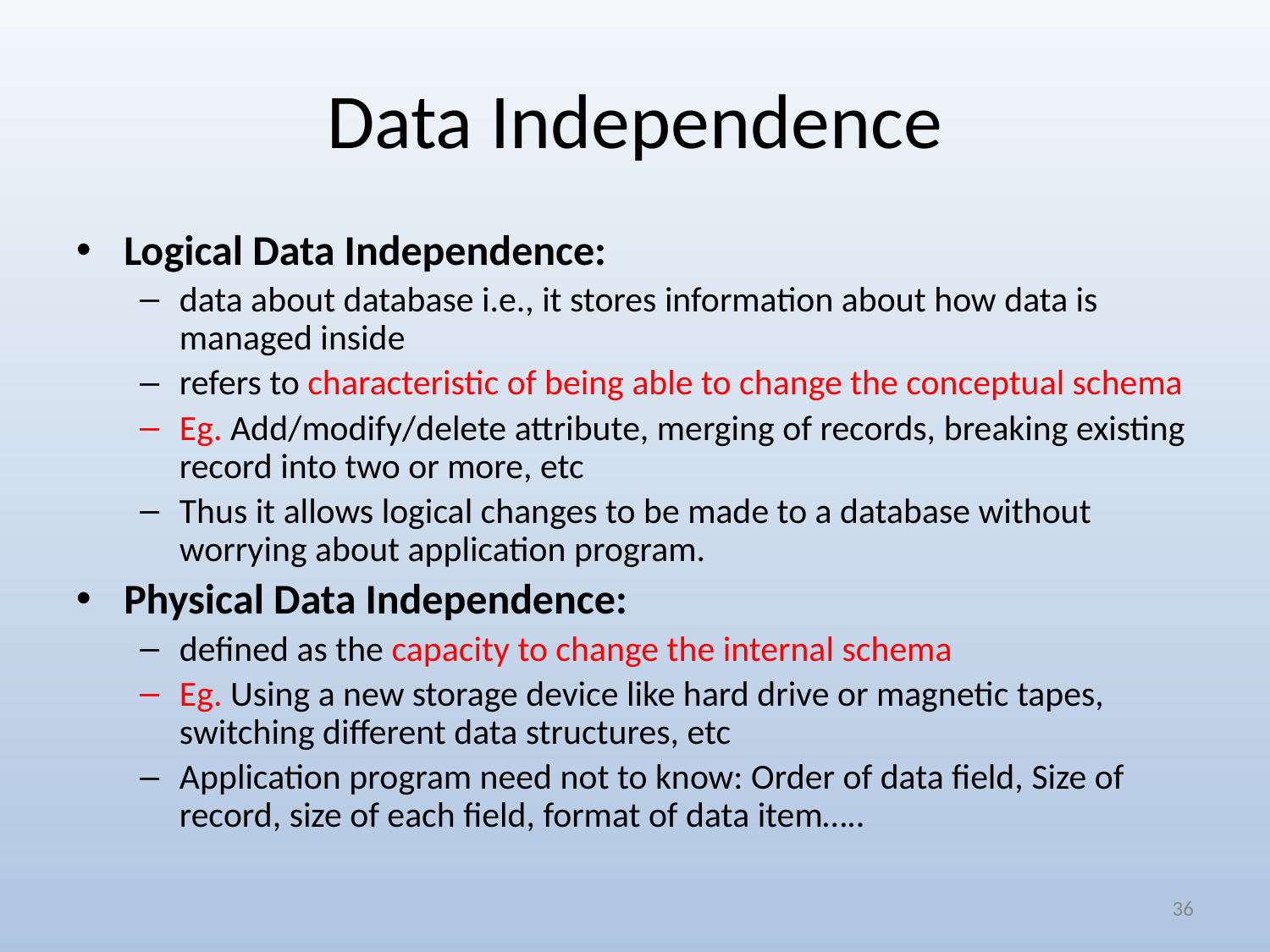

# Data Independence
Logical Data Independence:
data about database i.e., it stores information about how data is managed inside
refers to characteristic of being able to change the conceptual schema
Eg. Add/modify/delete attribute, merging of records, breaking existing record into two or more, etc
Thus it allows logical changes to be made to a database without worrying about application program.
Physical Data Independence:
defined as the capacity to change the internal schema
Eg. Using a new storage device like hard drive or magnetic tapes, switching different data structures, etc
Application program need not to know: Order of data field, Size of record, size of each field, format of data item…..

36